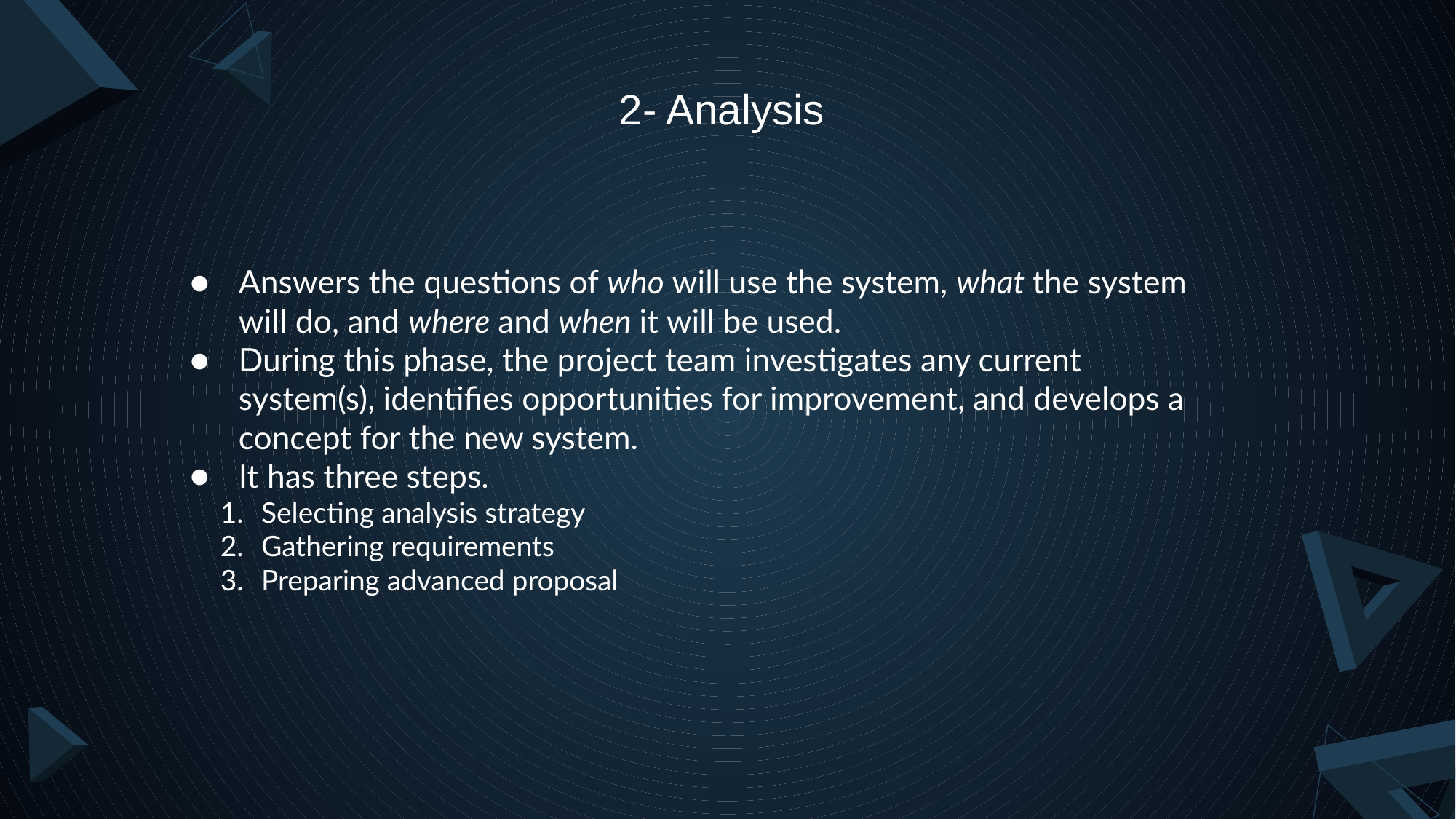

# 2- Analysis
Answers the questions of who will use the system, what the system will do, and where and when it will be used.
During this phase, the project team investigates any current system(s), identifies opportunities for improvement, and develops a concept for the new system.
It has three steps.
Selecting analysis strategy
Gathering requirements
Preparing advanced proposal